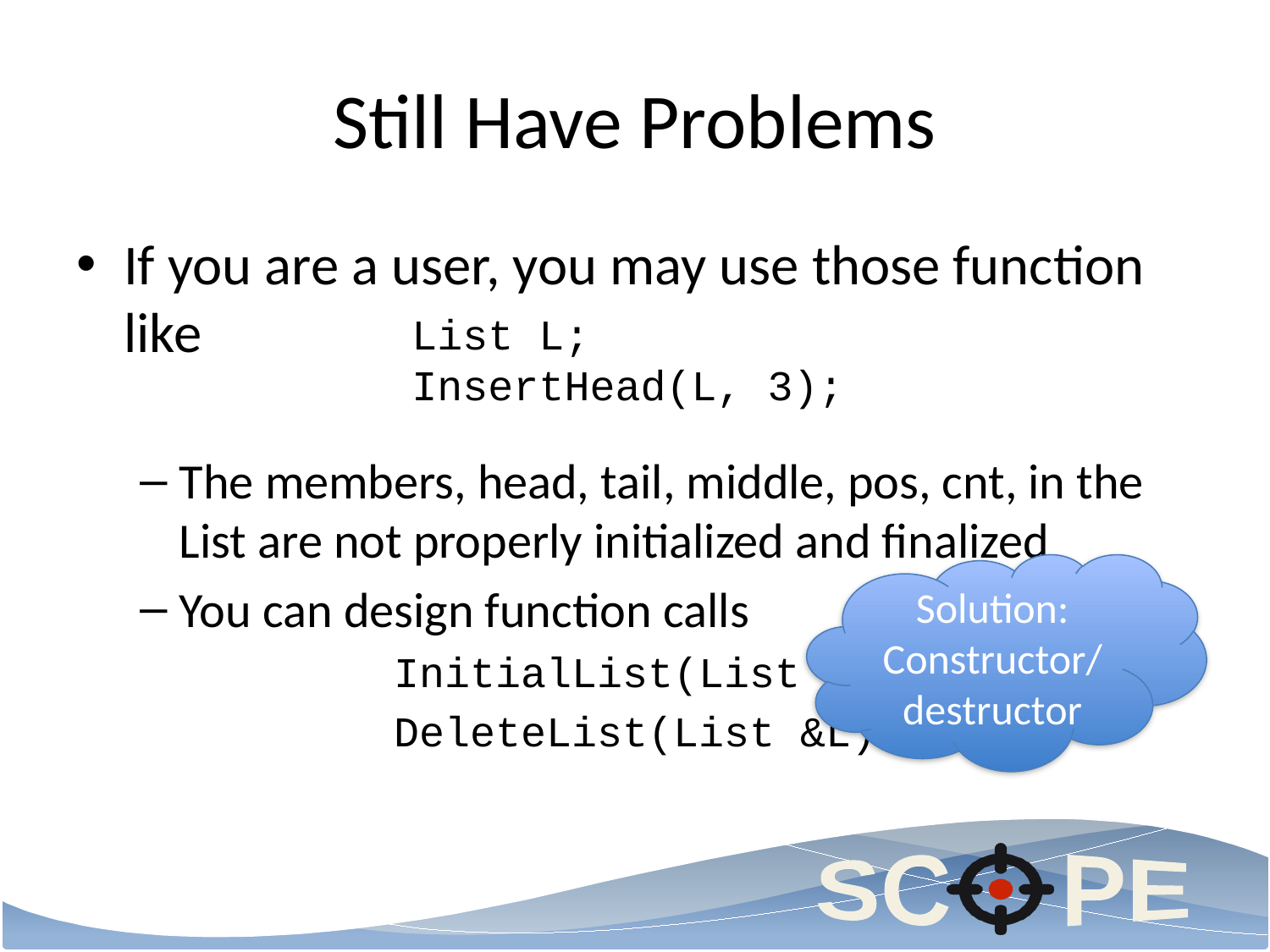

# Still Have Problems
If you are a user, you may use those function like

The members, head, tail, middle, pos, cnt, in the List are not properly initialized and finalized
You can design function calls
		InitialList(List &L)
		DeleteList(List &L)

List L;
InsertHead(L, 3);
Solution: Constructor/ destructor